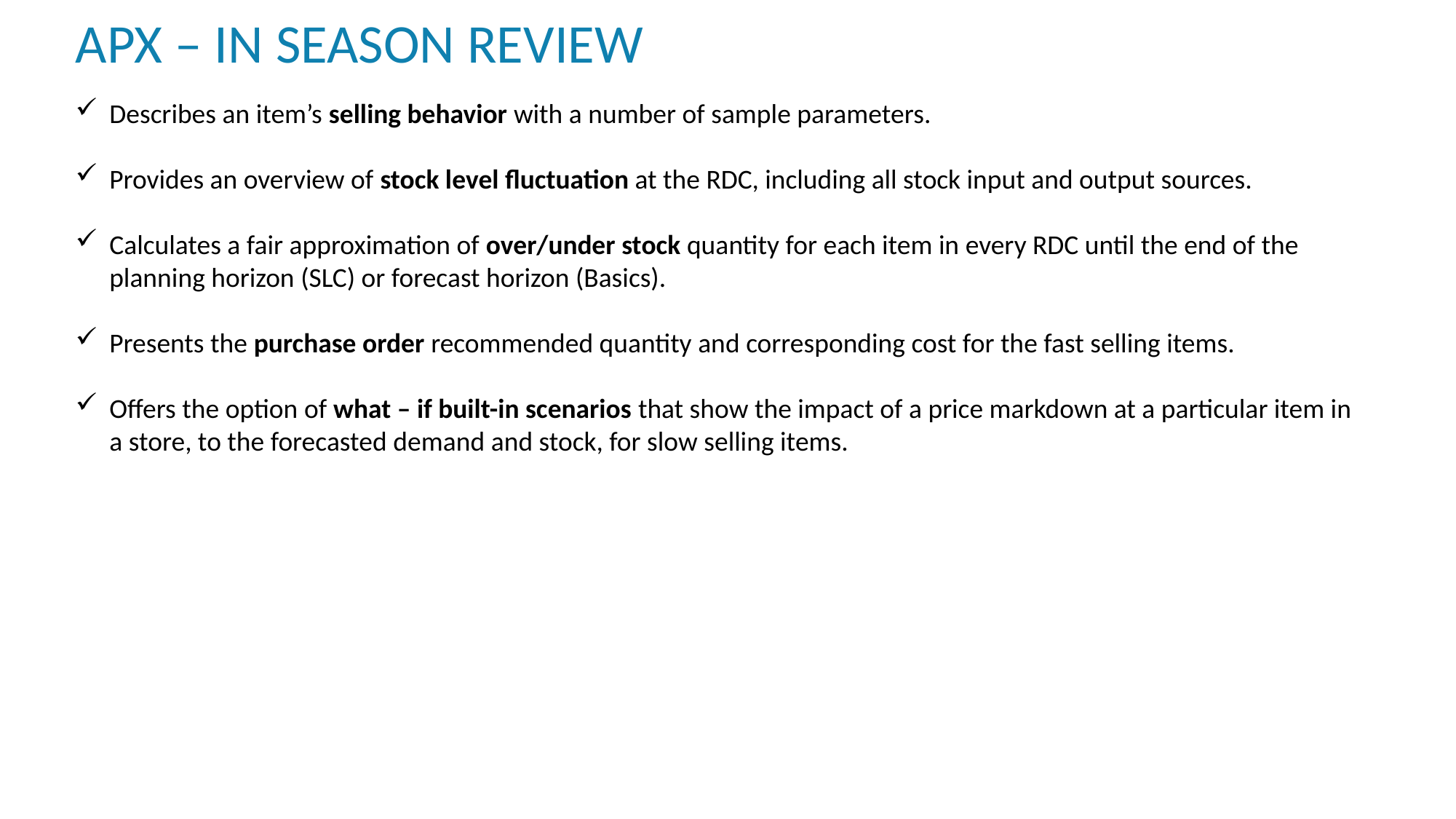

# APX – In Season Review
Describes an item’s selling behavior with a number of sample parameters.

Provides an overview of stock level fluctuation at the RDC, including all stock input and output sources.

Calculates a fair approximation of over/under stock quantity for each item in every RDC until the end of the planning horizon (SLC) or forecast horizon (Basics).

Presents the purchase order recommended quantity and corresponding cost for the fast selling items.

Offers the option of what – if built-in scenarios that show the impact of a price markdown at a particular item in a store, to the forecasted demand and stock, for slow selling items.